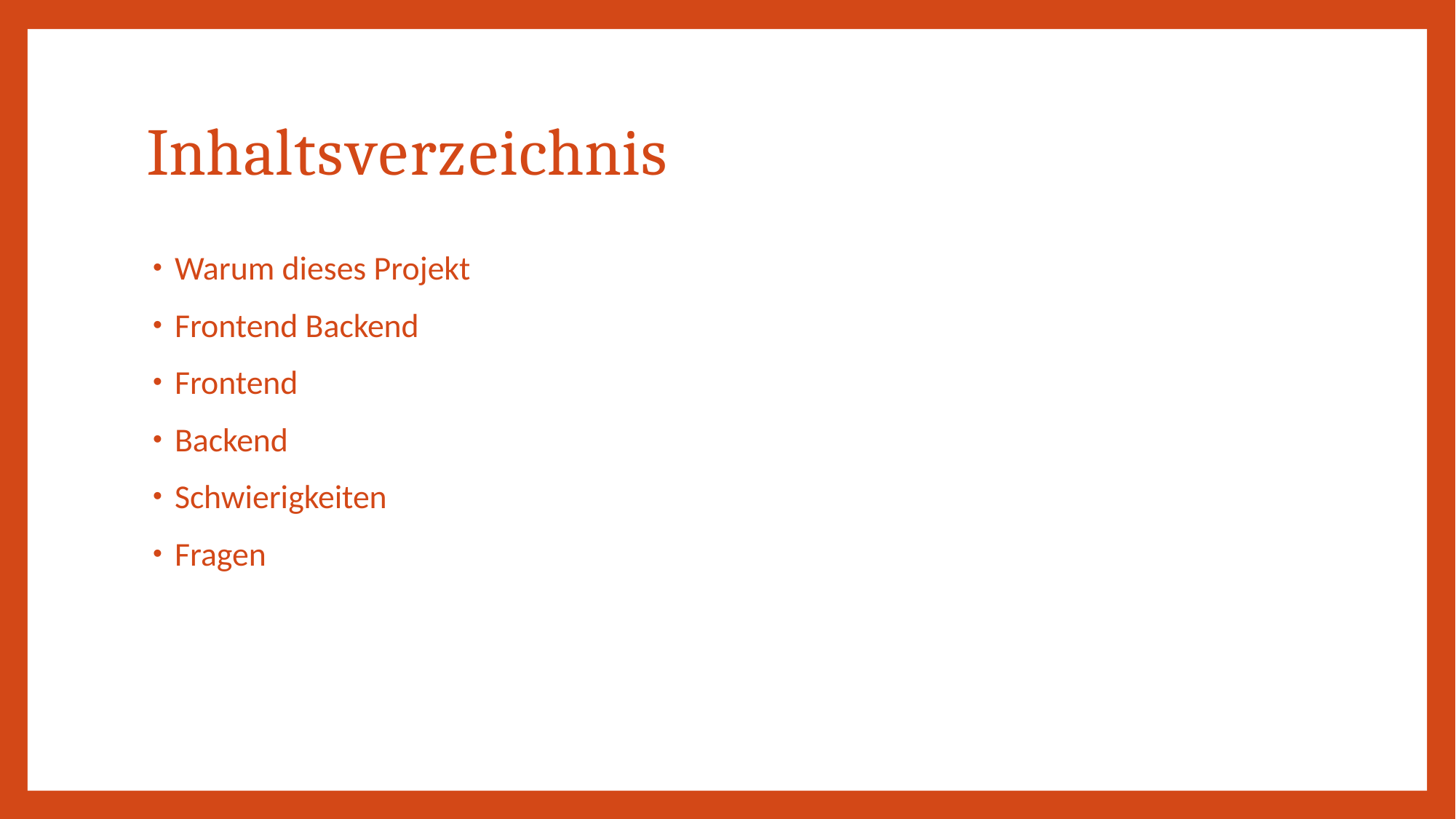

# Inhaltsverzeichnis
Warum dieses Projekt
Frontend Backend
Frontend
Backend
Schwierigkeiten
Fragen